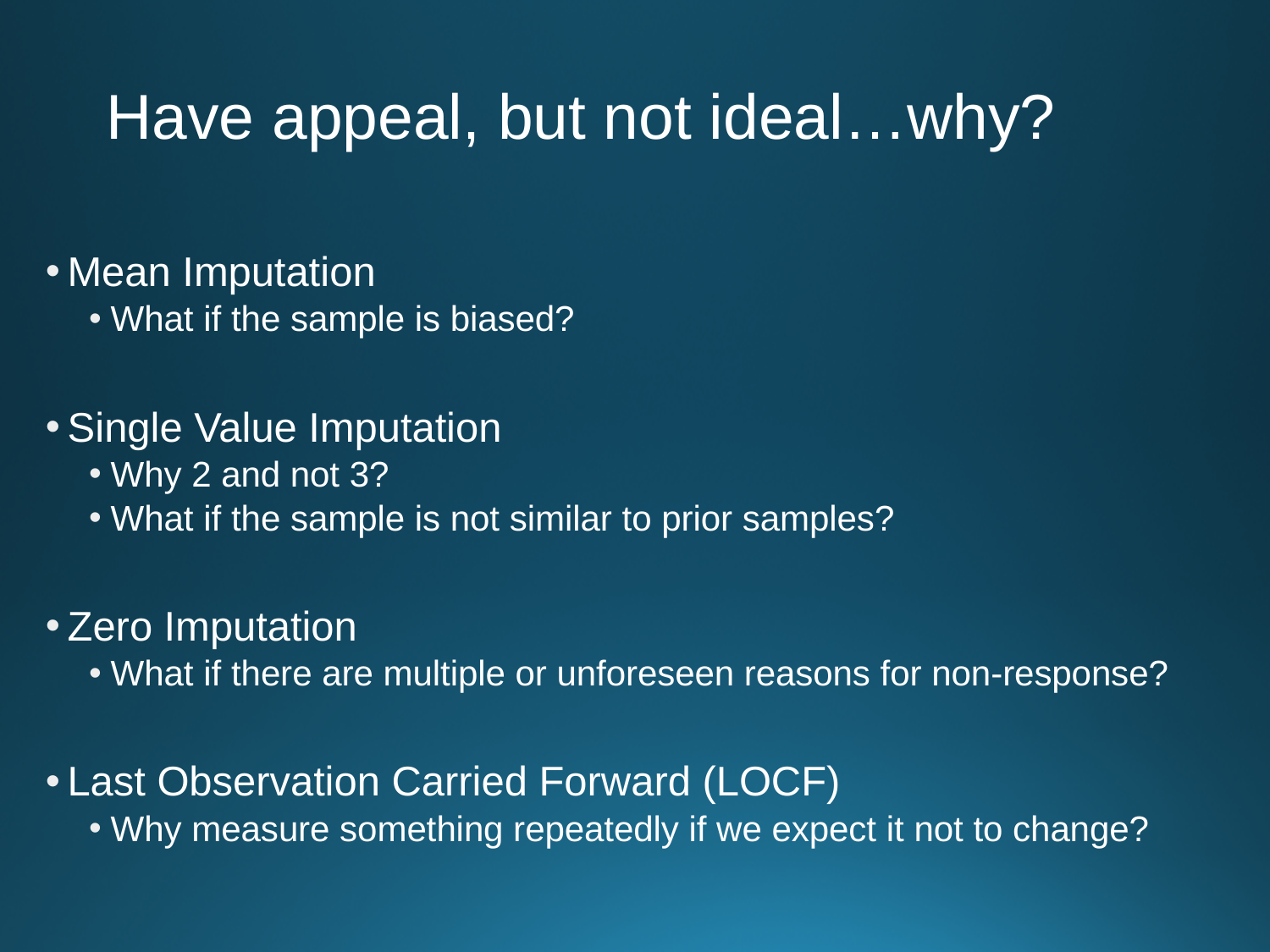

# Have appeal, but not ideal…why?
Mean Imputation
What if the sample is biased?

Single Value Imputation
Why 2 and not 3?
What if the sample is not similar to prior samples?

Zero Imputation
What if there are multiple or unforeseen reasons for non-response?

Last Observation Carried Forward (LOCF)
Why measure something repeatedly if we expect it not to change?